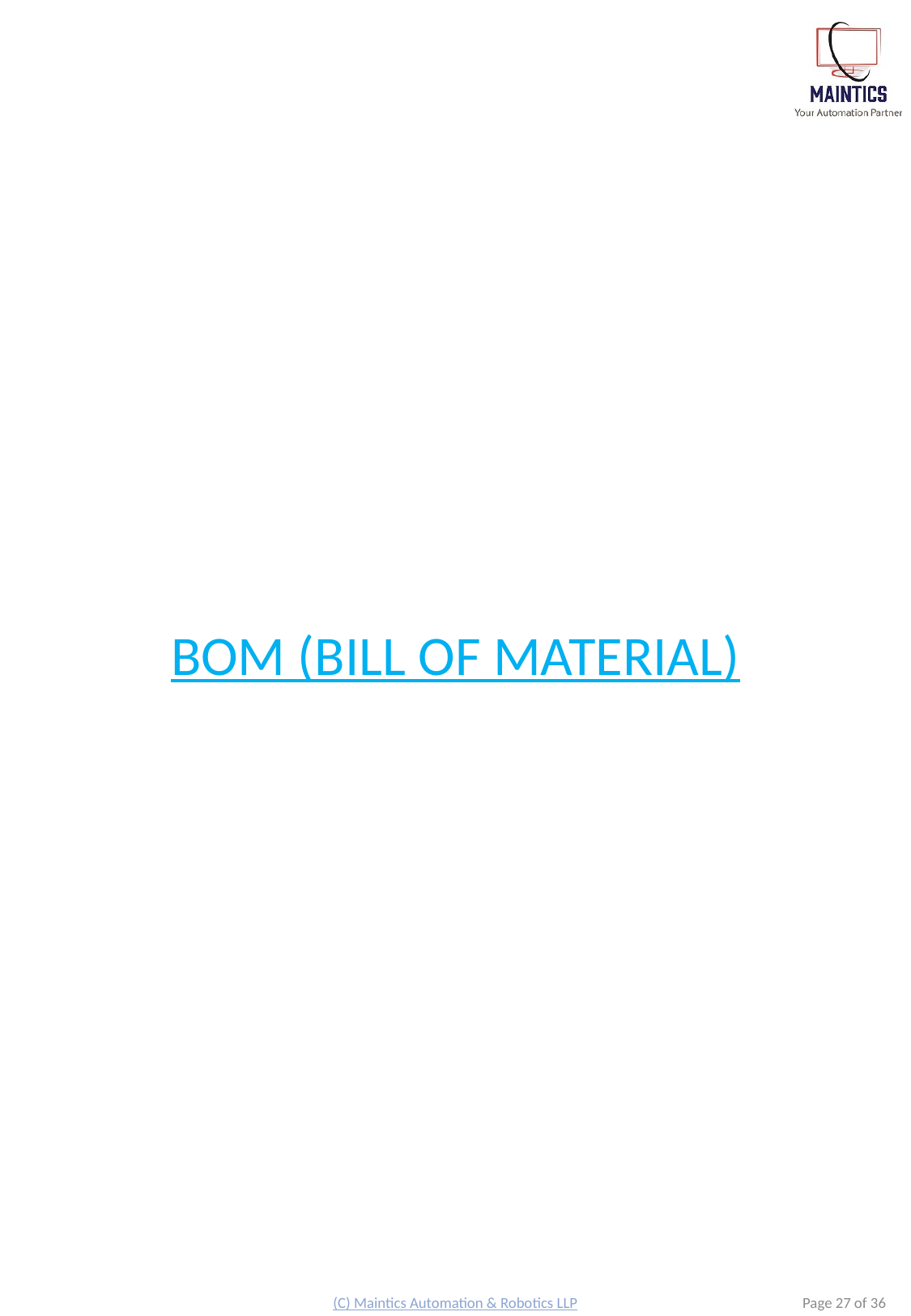

# BOM (BILL OF MATERIAL)
(C) Maintics Automation & Robotics LLP
Page 27 of 36